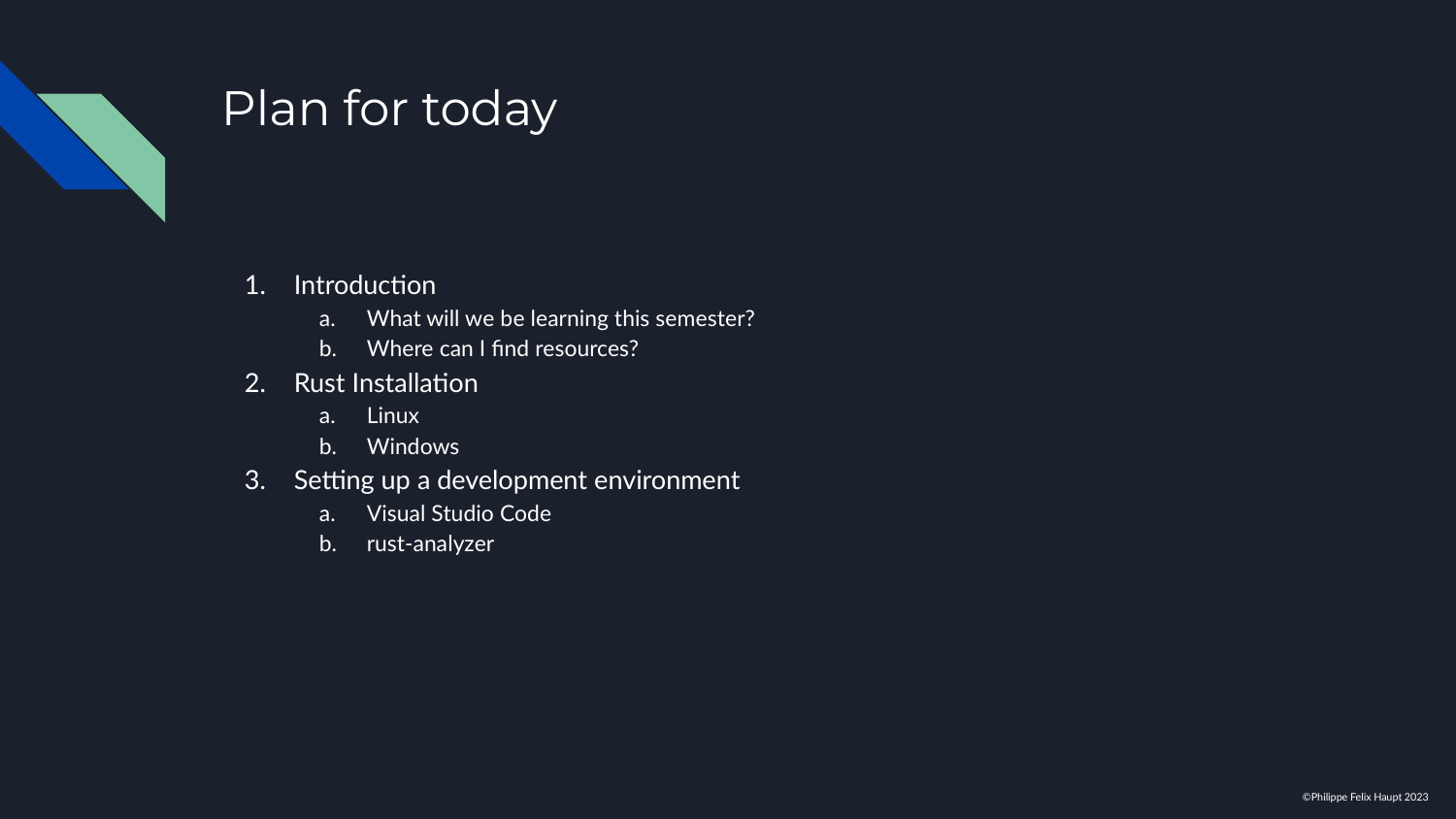

# Plan for today
Introduction
What will we be learning this semester?
Where can I find resources?
Rust Installation
Linux
Windows
Setting up a development environment
Visual Studio Code
rust-analyzer
©Philippe Felix Haupt 2023